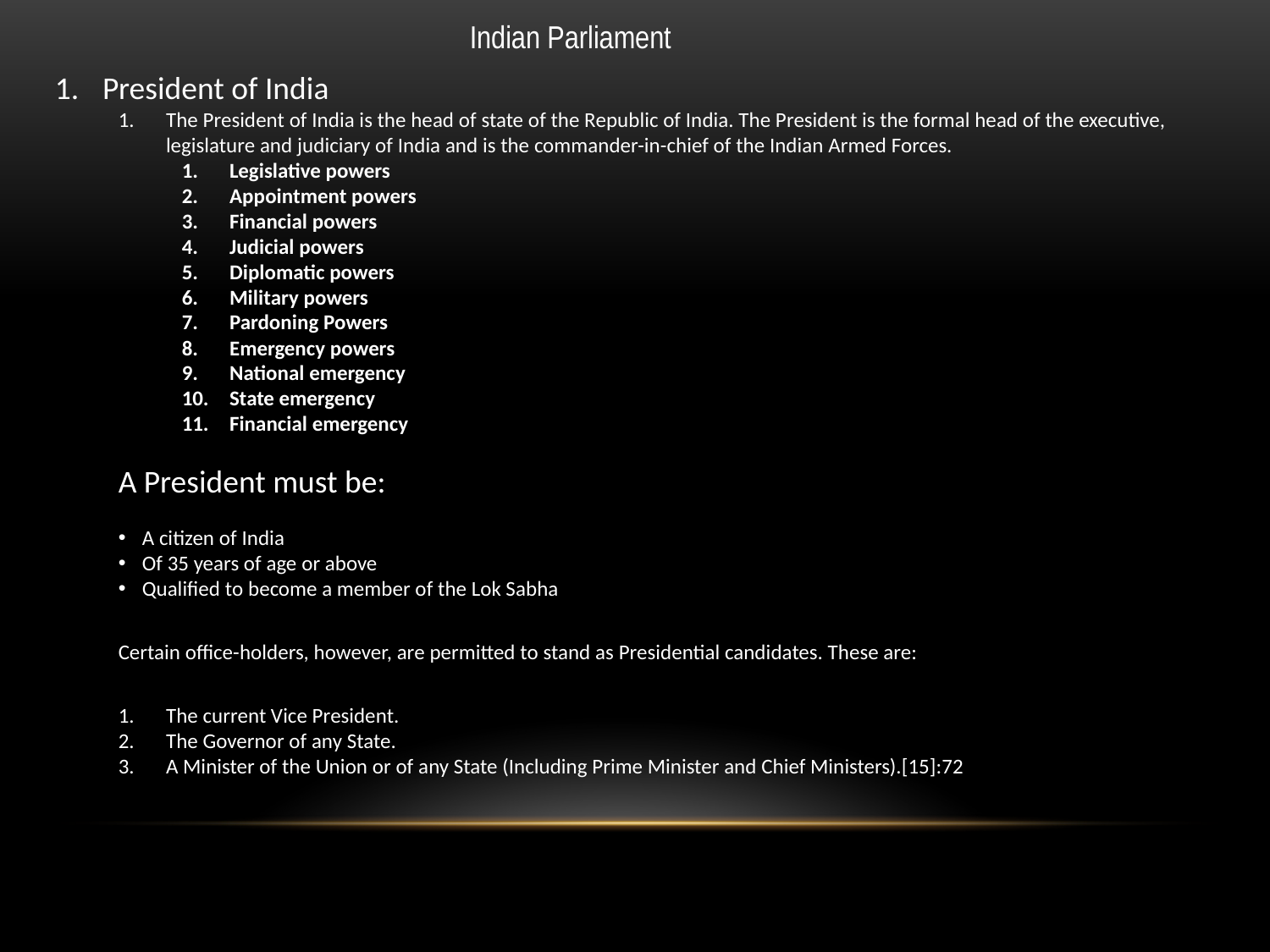

Indian Parliament
President of India
The President of India is the head of state of the Republic of India. The President is the formal head of the executive, legislature and judiciary of India and is the commander-in-chief of the Indian Armed Forces.
Legislative powers
Appointment powers
Financial powers
Judicial powers
Diplomatic powers
Military powers
Pardoning Powers
Emergency powers
National emergency
State emergency
Financial emergency

A President must be:

A citizen of India
Of 35 years of age or above
Qualified to become a member of the Lok Sabha

Certain office-holders, however, are permitted to stand as Presidential candidates. These are:

The current Vice President.
The Governor of any State.
A Minister of the Union or of any State (Including Prime Minister and Chief Ministers).[15]:72